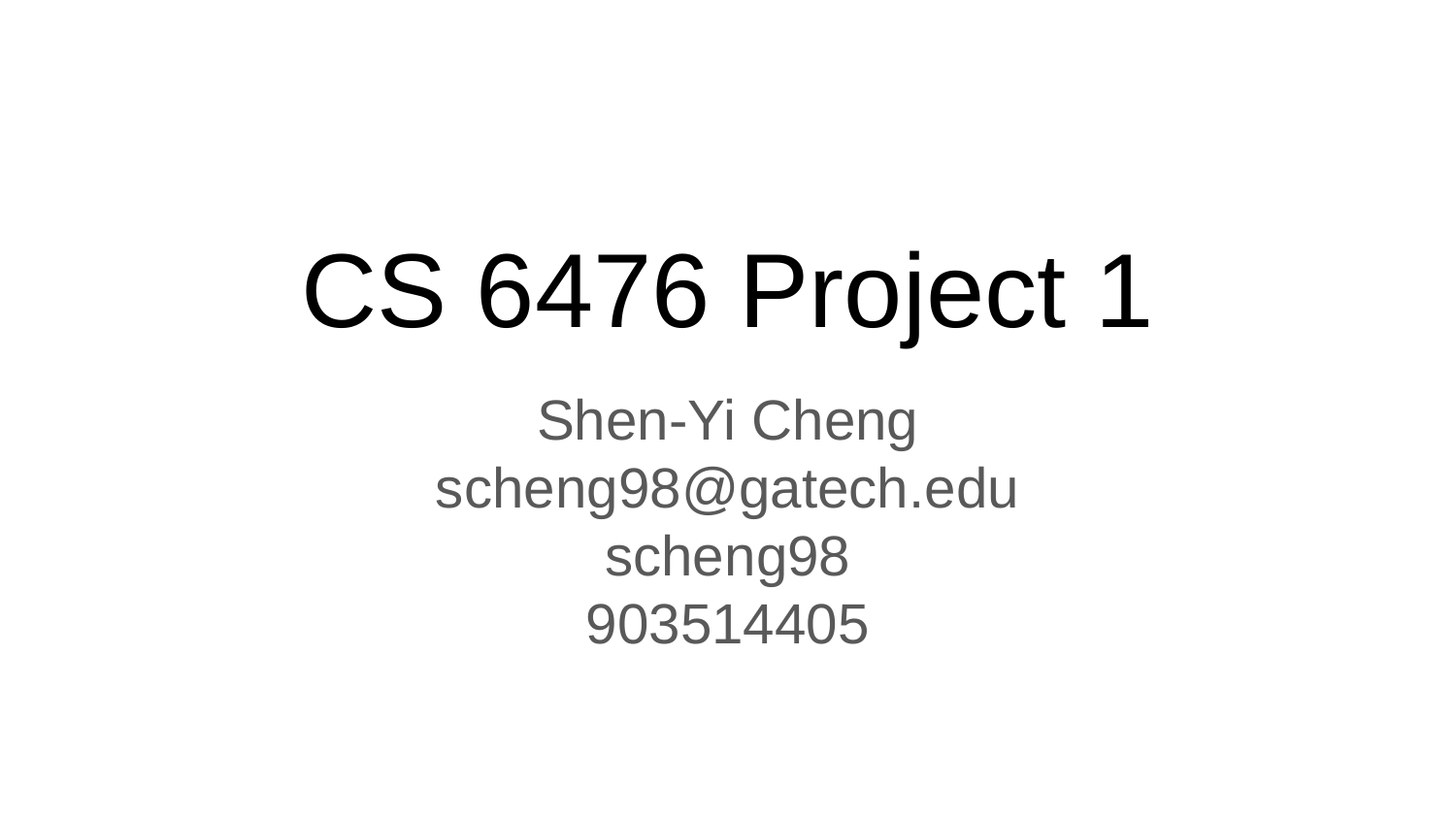

CS 6476 Project 1
Shen-Yi Cheng
scheng98@gatech.edu
scheng98
903514405